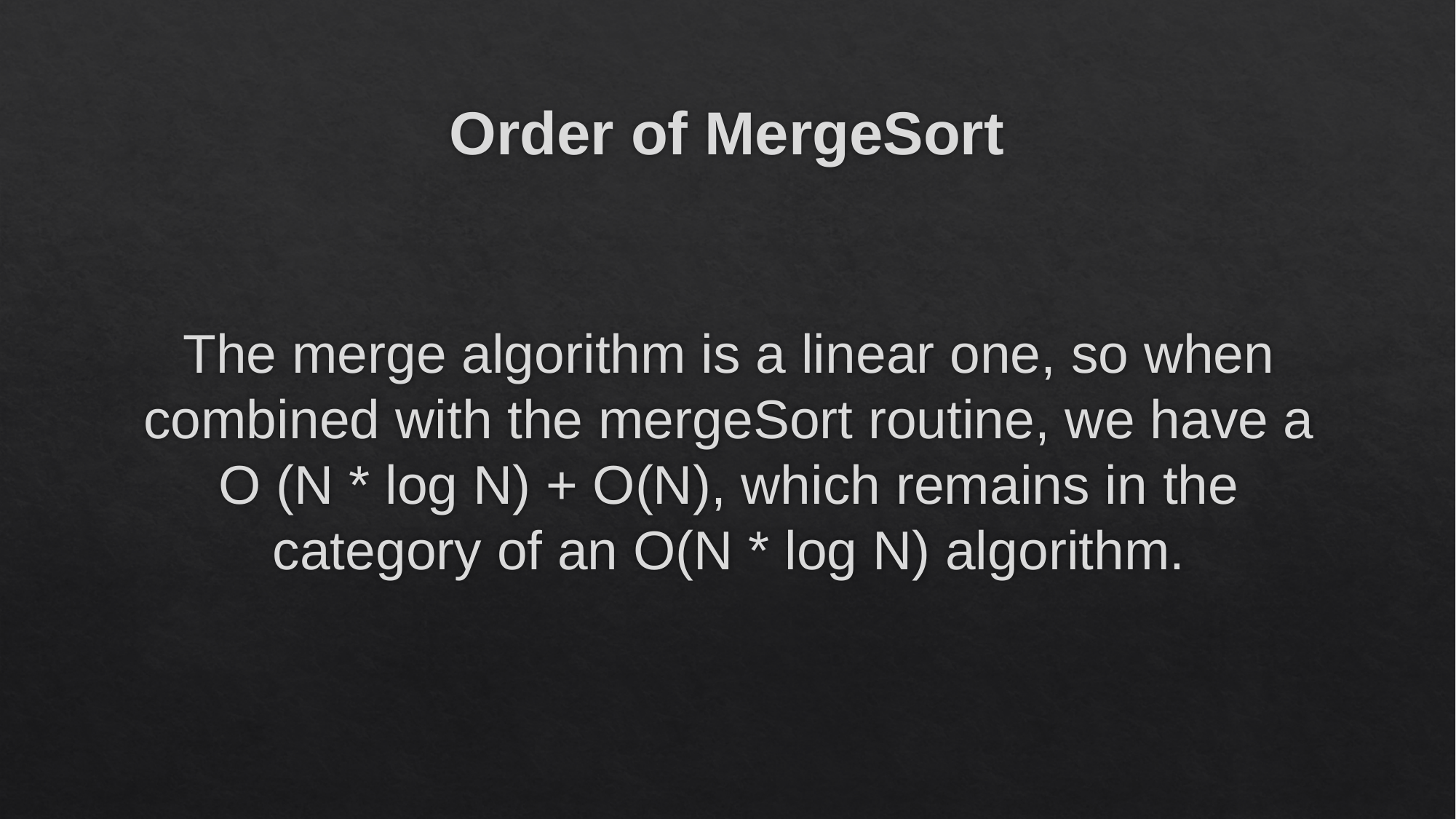

# Order of MergeSort
The merge algorithm is a linear one, so when combined with the mergeSort routine, we have a O (N * log N) + O(N), which remains in the category of an O(N * log N) algorithm.